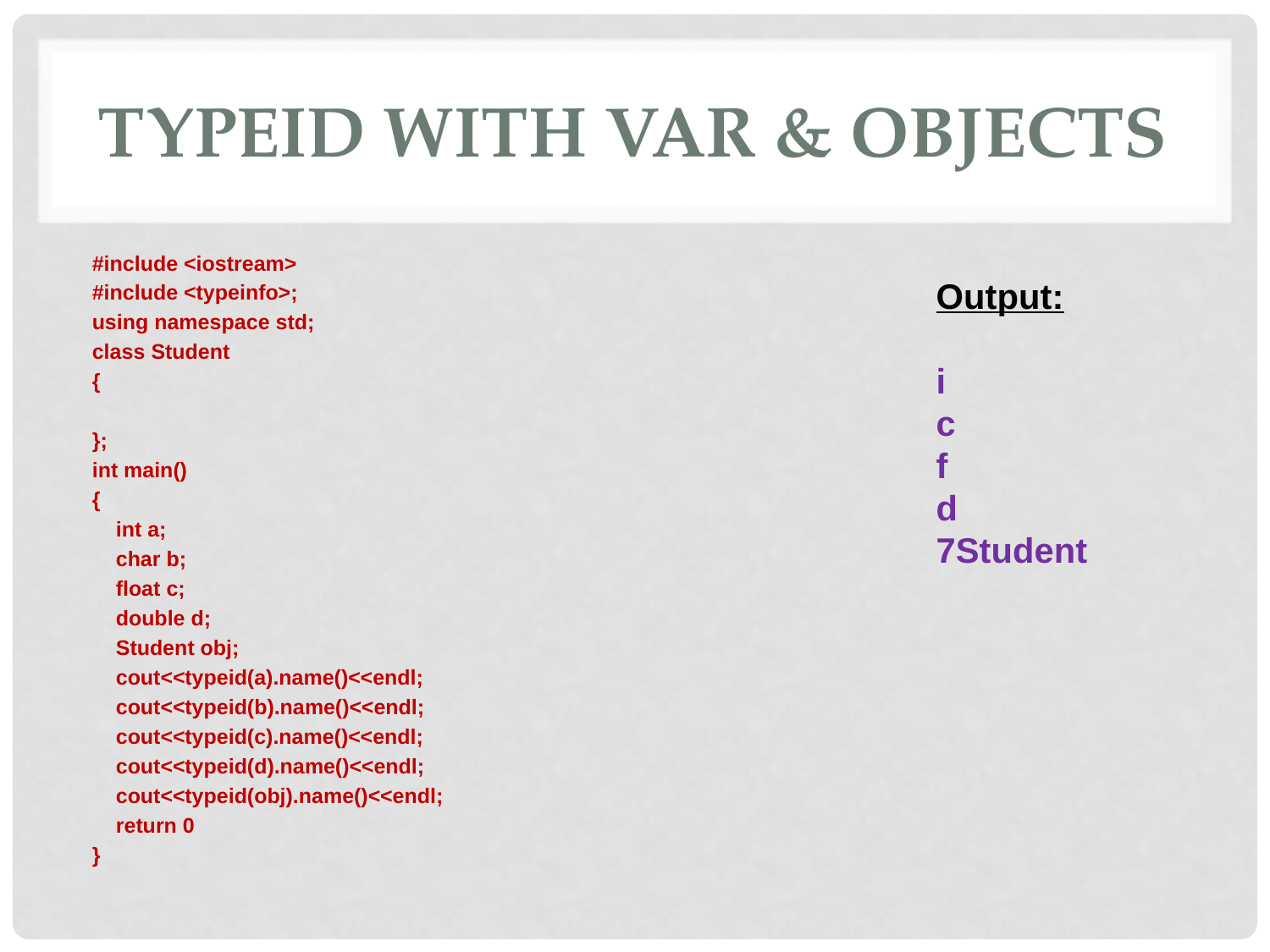

# Typeid with var & objects
#include <iostream>
#include <typeinfo>;
using namespace std;
class Student
{

};
int main()
{
    int a;
    char b;
    float c;
    double d;
    Student obj;
    cout<<typeid(a).name()<<endl;
    cout<<typeid(b).name()<<endl;
    cout<<typeid(c).name()<<endl;
    cout<<typeid(d).name()<<endl;
    cout<<typeid(obj).name()<<endl;
    return 0
}
Output:

i
c
f
d
7Student